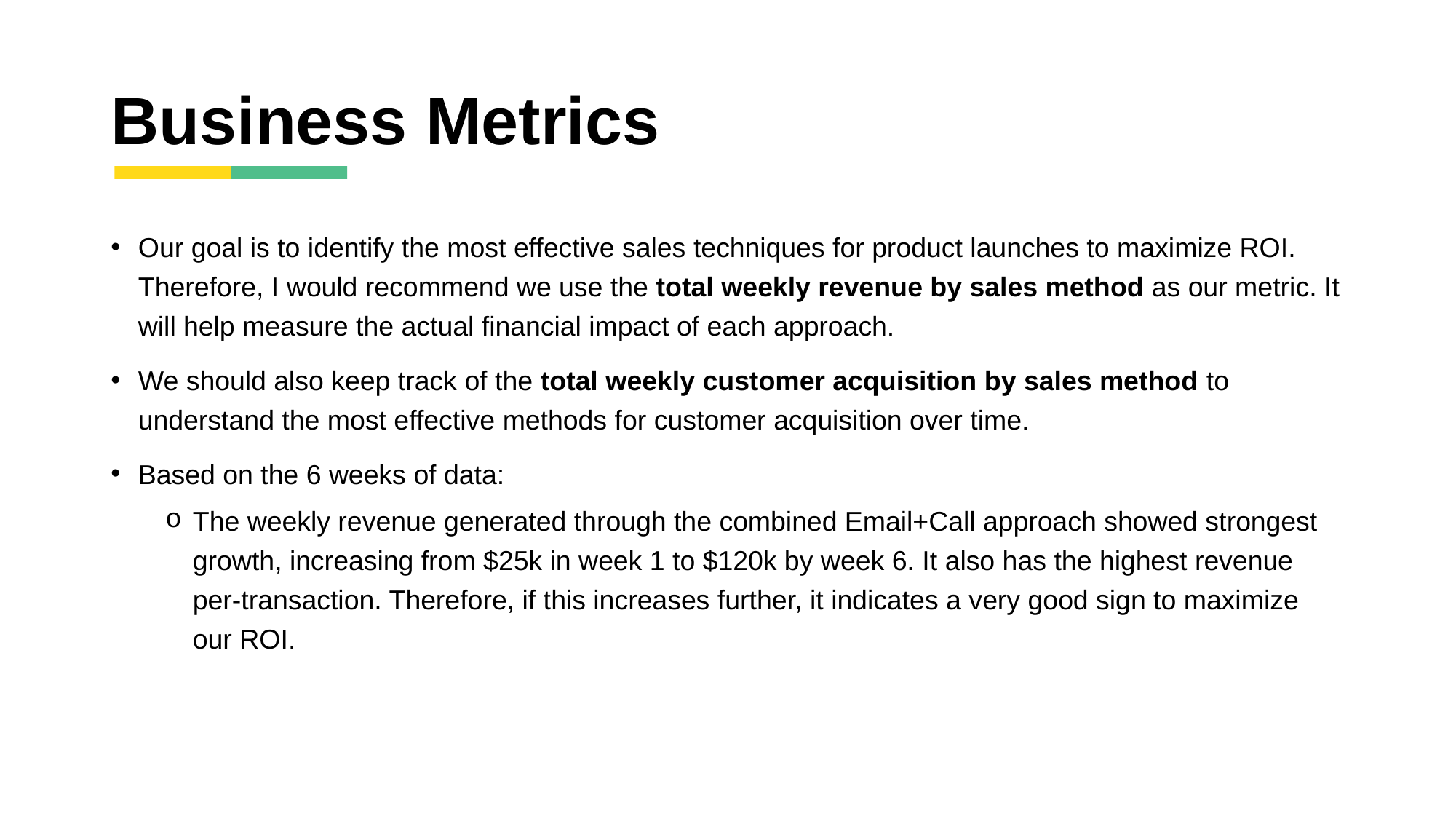

# Business Metrics

Our goal is to identify the most effective sales techniques for product launches to maximize ROI. Therefore, I would recommend we use the total weekly revenue by sales method as our metric. It will help measure the actual financial impact of each approach.
We should also keep track of the total weekly customer acquisition by sales method to understand the most effective methods for customer acquisition over time.
Based on the 6 weeks of data:
The weekly revenue generated through the combined Email+Call approach showed strongest growth, increasing from $25k in week 1 to $120k by week 6. It also has the highest revenue per-transaction. Therefore, if this increases further, it indicates a very good sign to maximize our ROI.